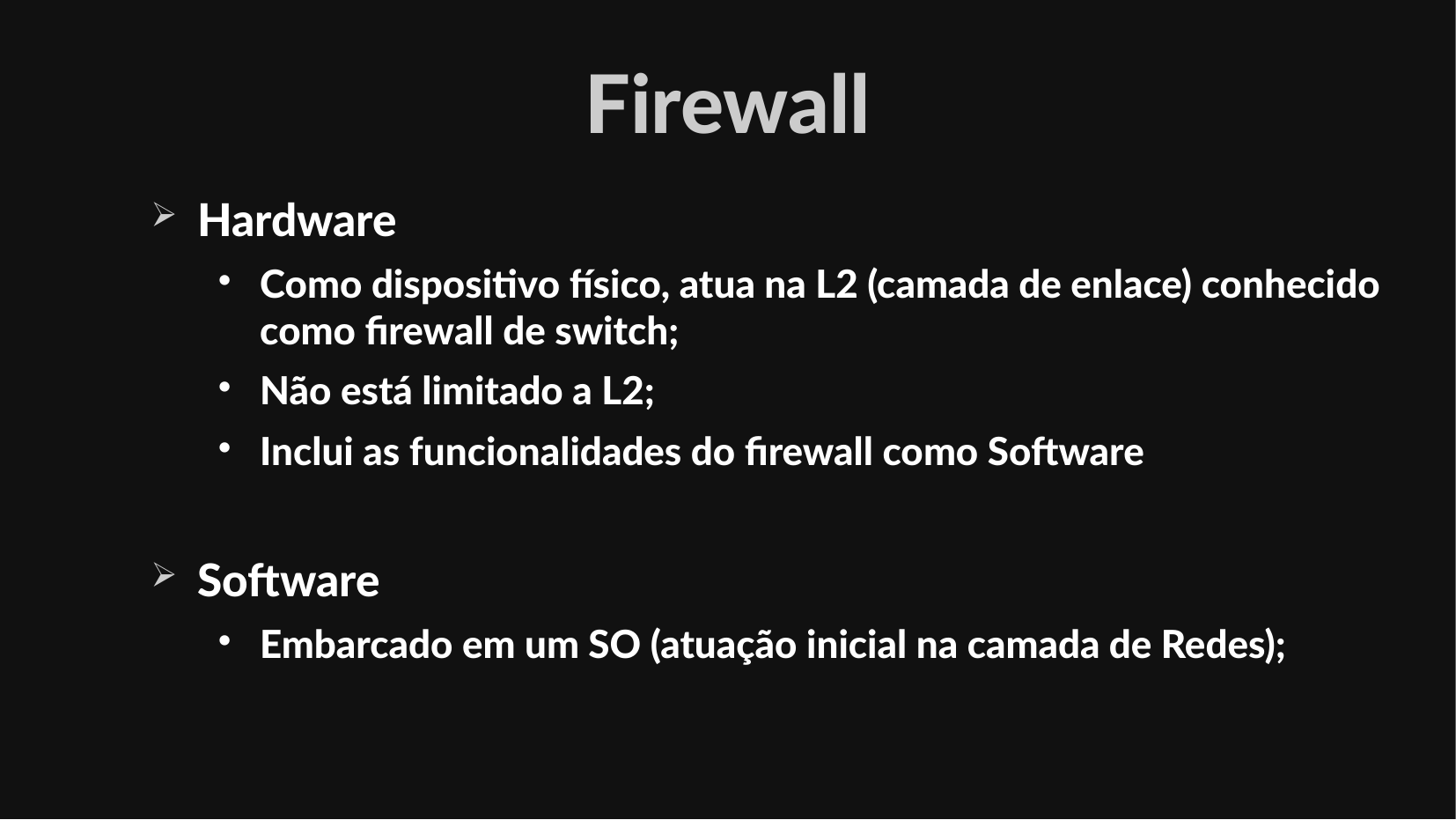

Firewall
Hardware
Como dispositivo físico, atua na L2 (camada de enlace) conhecido como firewall de switch;
Não está limitado a L2;
Inclui as funcionalidades do firewall como Software

Software
Embarcado em um SO (atuação inicial na camada de Redes);